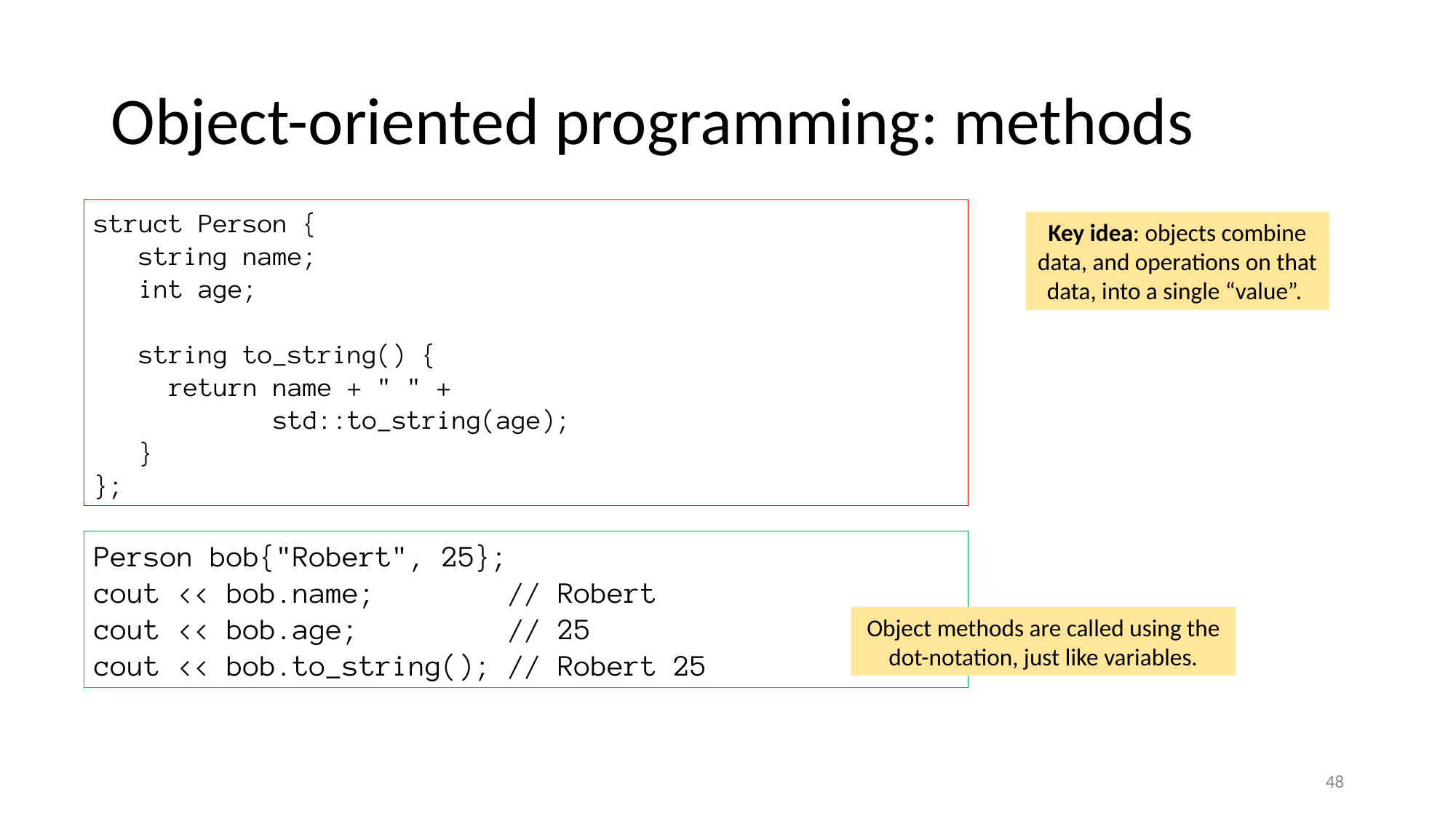

# Object-oriented programming: methods
struct Person {
   string name;
   int age;

   string to_string() {
     return name + " " +
            std::to_string(age);
   }
};
Key idea: objects combine data, and operations on that data, into a single “value”.
Person bob{"Robert", 25};
cout << bob.name;        // Robert
cout << bob.age;         // 25
cout << bob.to_string(); // Robert 25
Object methods are called using the dot-notation, just like variables.
48